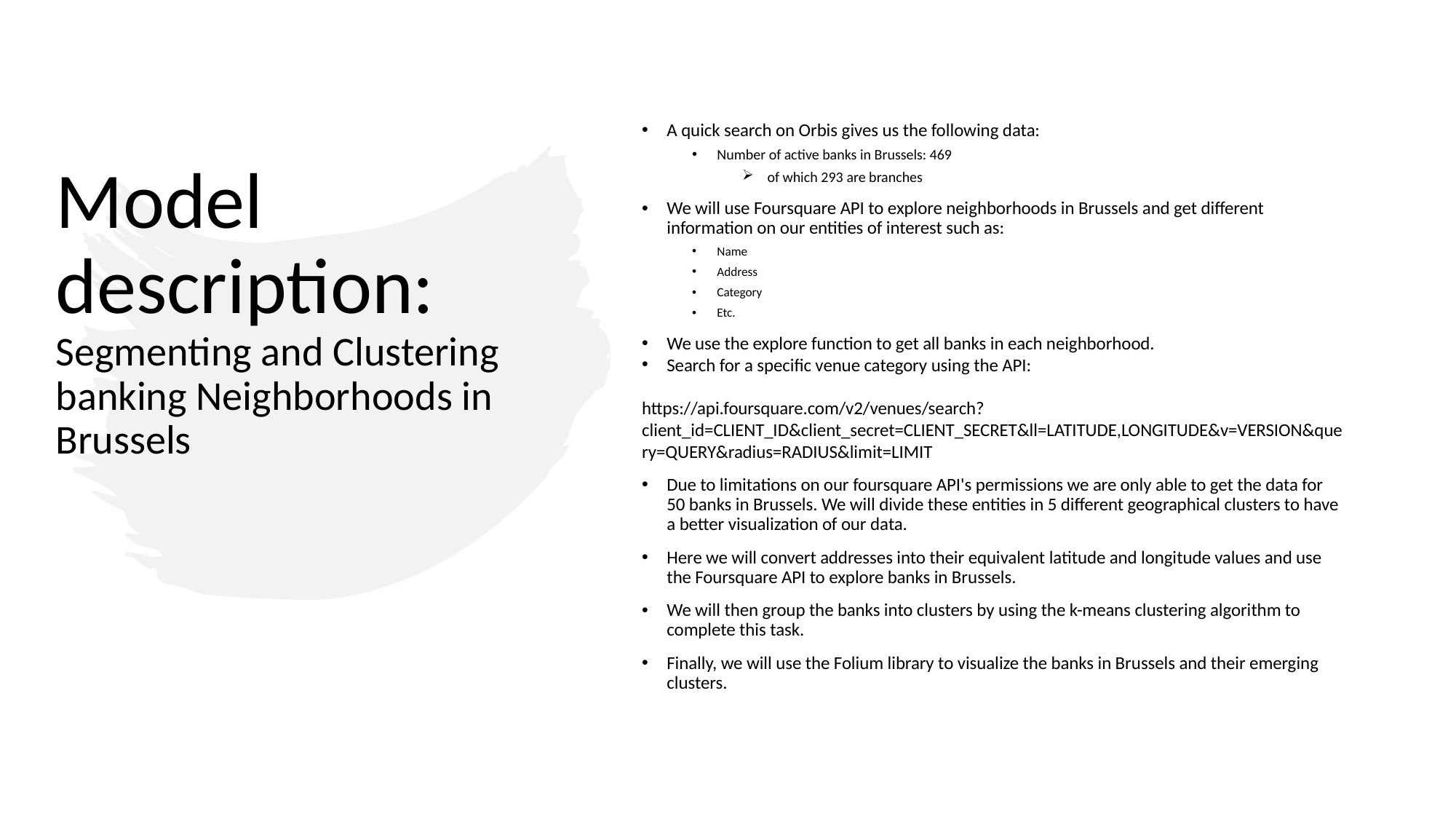

# Model description: Segmenting and Clustering banking Neighborhoods in Brussels
A quick search on Orbis gives us the following data:
Number of active banks in Brussels: 469
of which 293 are branches
We will use Foursquare API to explore neighborhoods in Brussels and get different information on our entities of interest such as:
Name
Address
Category
Etc.
We use the explore function to get all banks in each neighborhood.
Search for a specific venue category using the API:

https://api.foursquare.com/v2/venues/search?client_id=CLIENT_ID&client_secret=CLIENT_SECRET&ll=LATITUDE,LONGITUDE&v=VERSION&query=QUERY&radius=RADIUS&limit=LIMIT
Due to limitations on our foursquare API's permissions we are only able to get the data for 50 banks in Brussels. We will divide these entities in 5 different geographical clusters to have a better visualization of our data.
Here we will convert addresses into their equivalent latitude and longitude values and use the Foursquare API to explore banks in Brussels.
We will then group the banks into clusters by using the k-means clustering algorithm to complete this task.
Finally, we will use the Folium library to visualize the banks in Brussels and their emerging clusters.